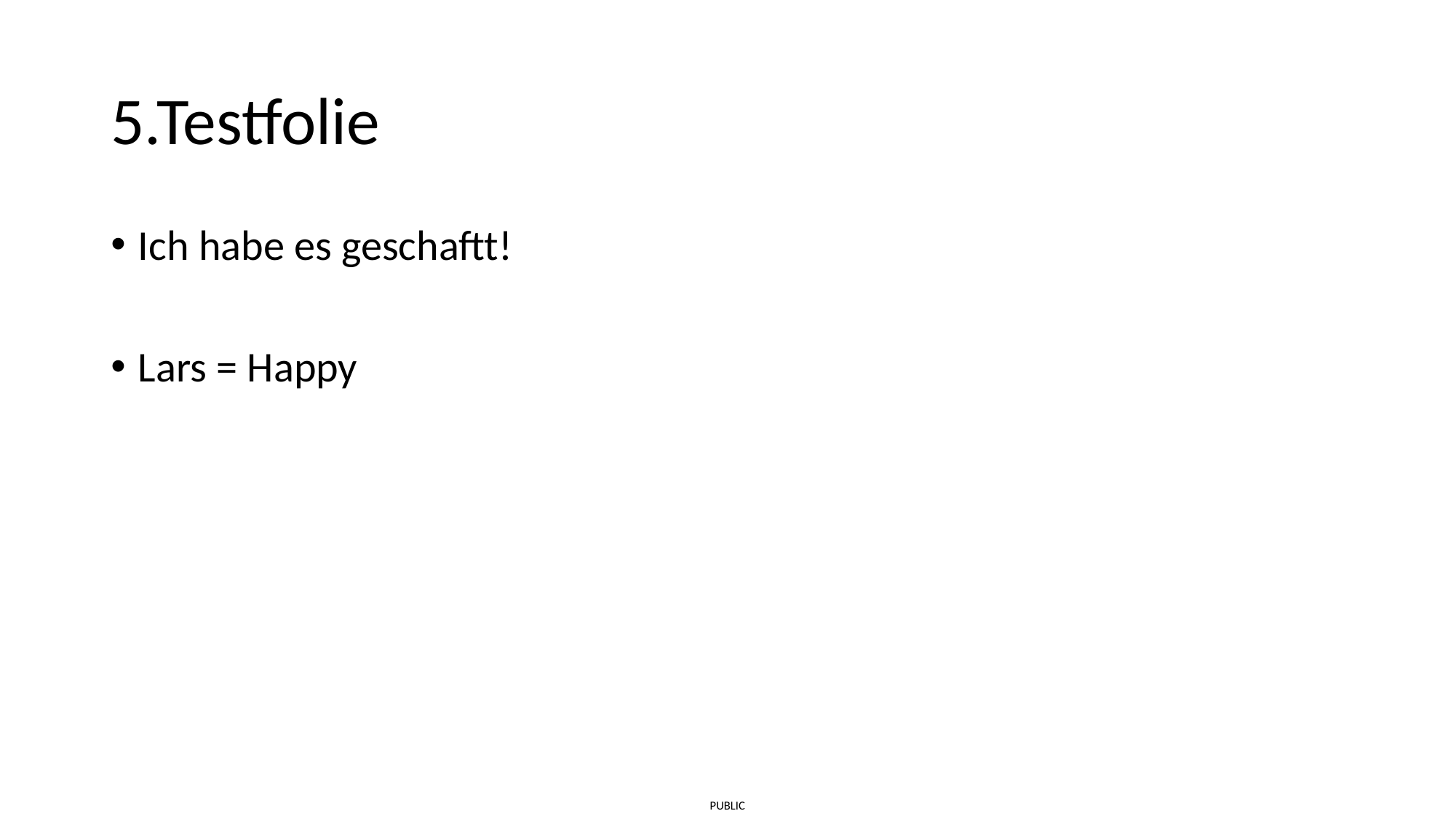

# 5.Testfolie
Ich habe es geschaftt!

Lars = Happy